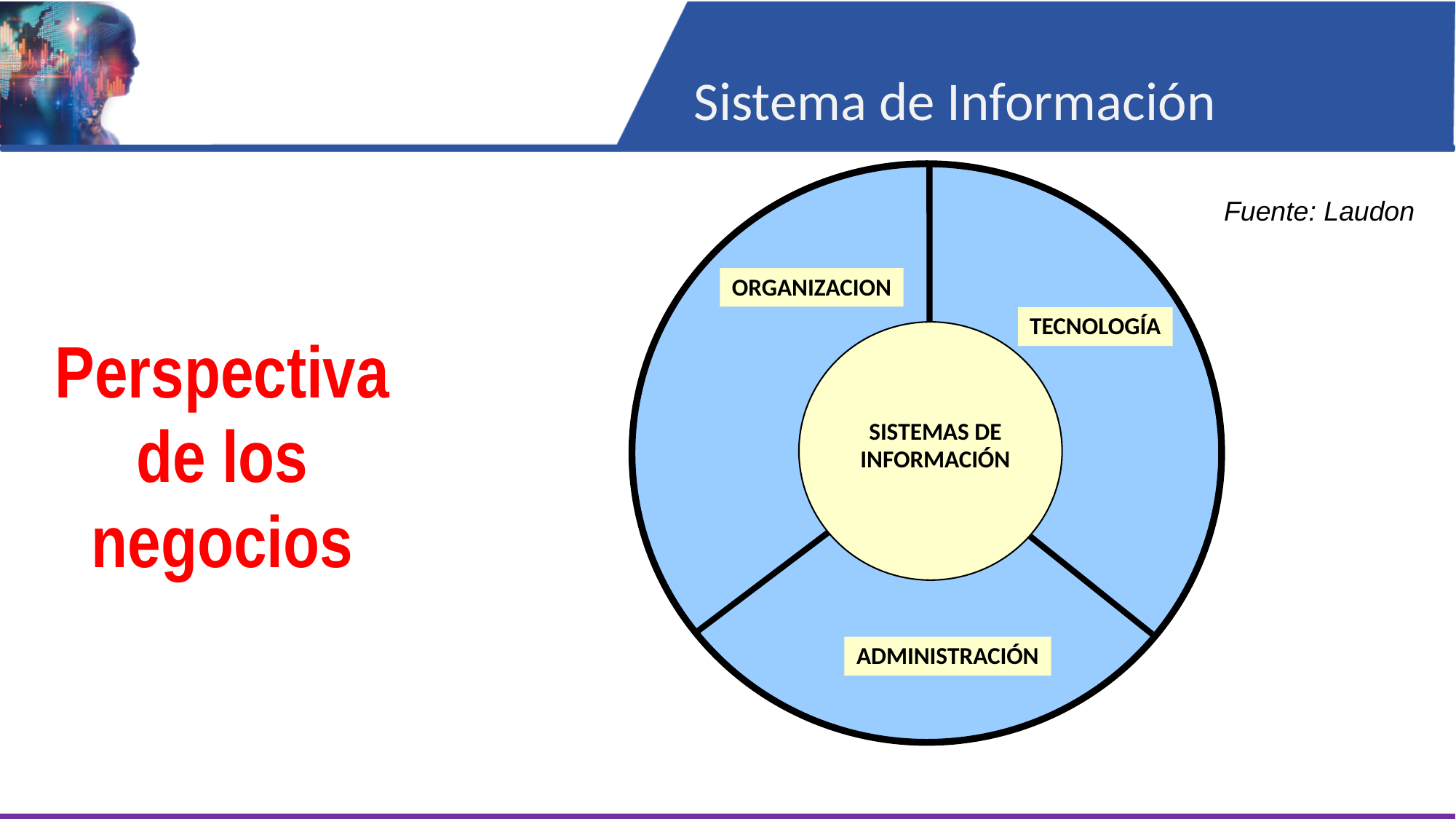

Sistema de Información

ORGANIZACION
TECNOLOGÍA

SISTEMAS DE INFORMACIÓN

ADMINISTRACIÓN
Fuente: Laudon
Perspectiva de los negocios